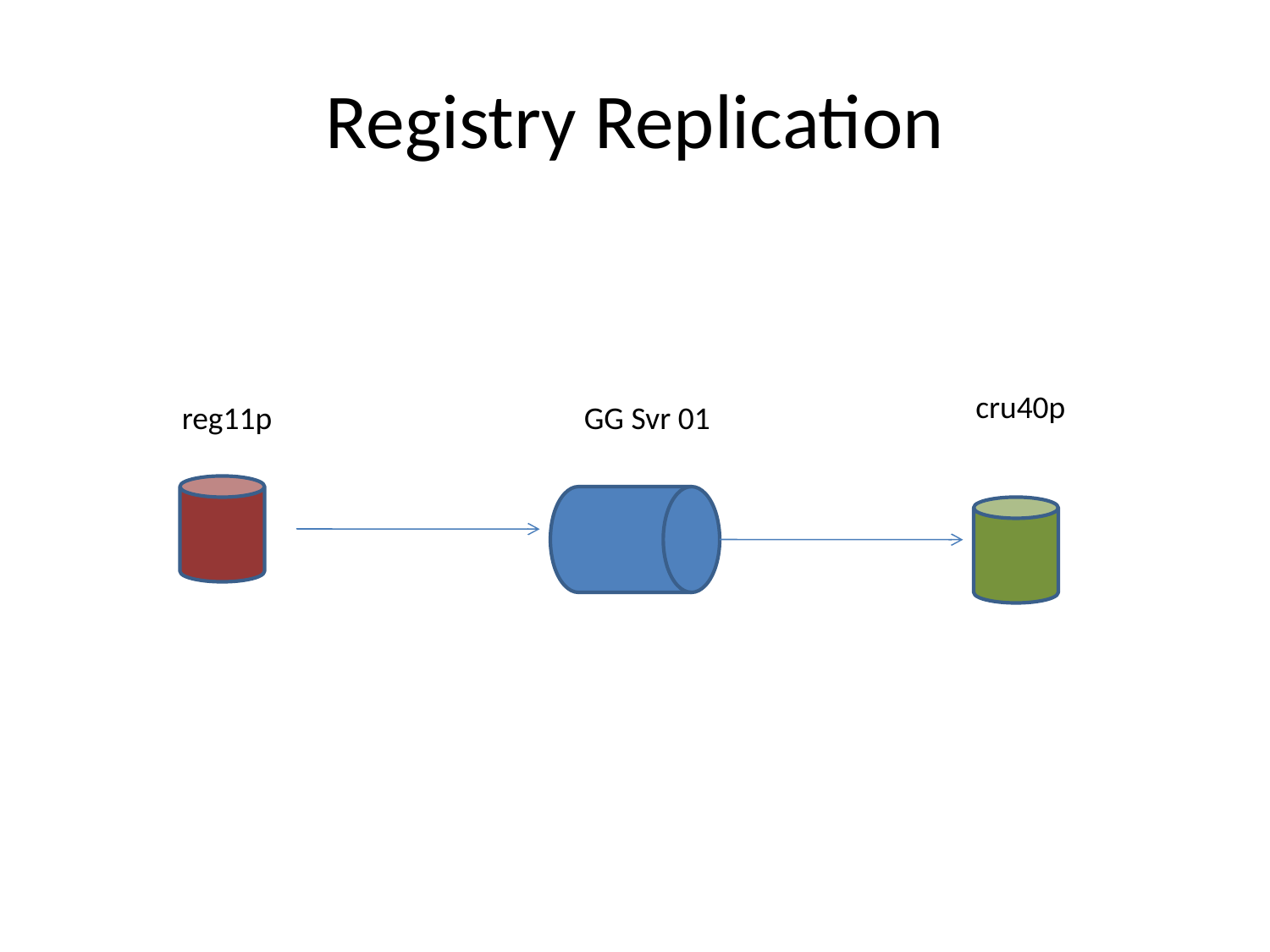

# Registry Replication
cru40p
reg11p
GG Svr 01